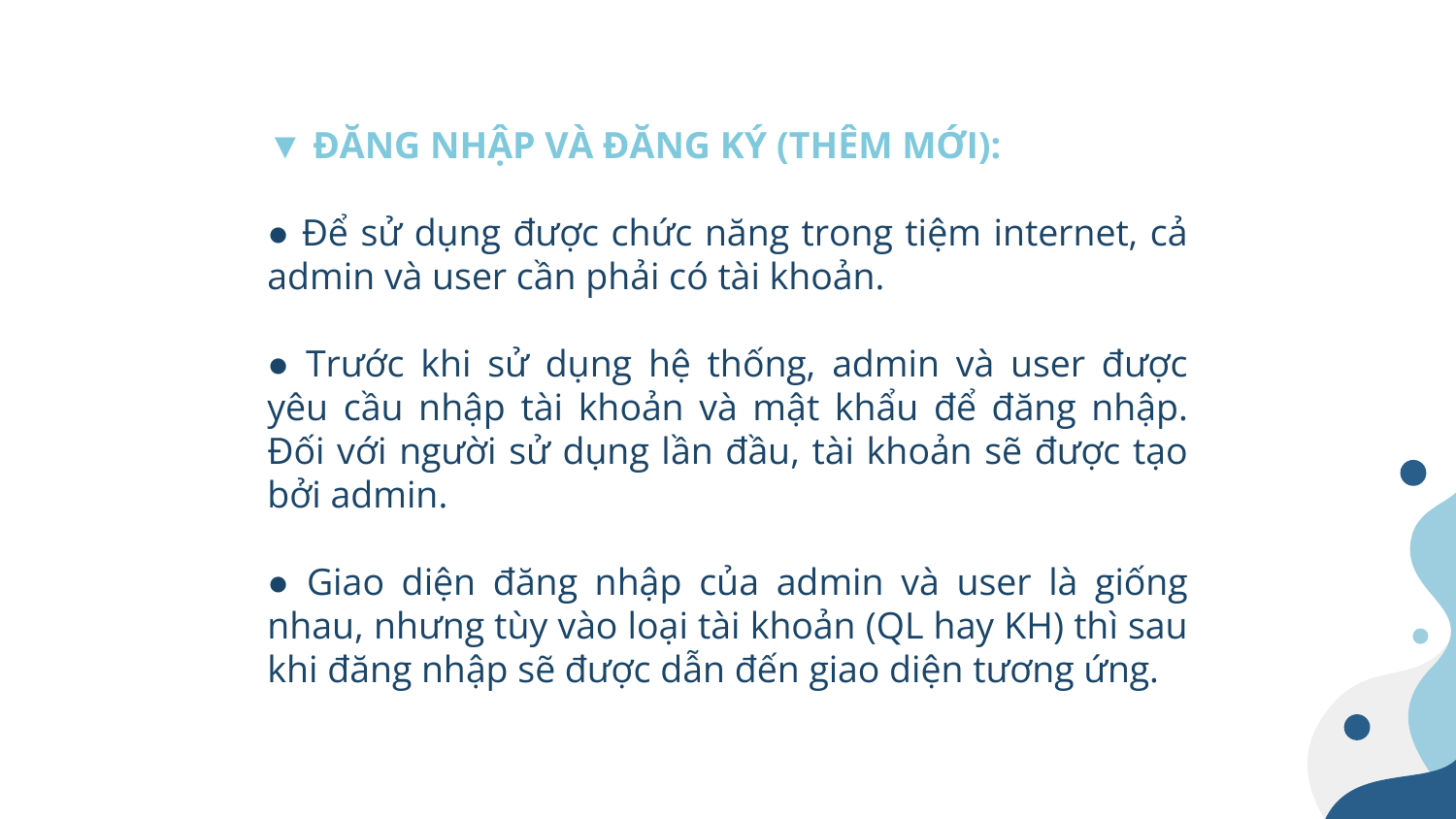

▼ ĐĂNG NHẬP VÀ ĐĂNG KÝ (THÊM MỚI):

● Để sử dụng được chức năng trong tiệm internet, cả admin và user cần phải có tài khoản.

● Trước khi sử dụng hệ thống, admin và user được yêu cầu nhập tài khoản và mật khẩu để đăng nhập. Đối với người sử dụng lần đầu, tài khoản sẽ được tạo bởi admin.

● Giao diện đăng nhập của admin và user là giống nhau, nhưng tùy vào loại tài khoản (QL hay KH) thì sau khi đăng nhập sẽ được dẫn đến giao diện tương ứng.